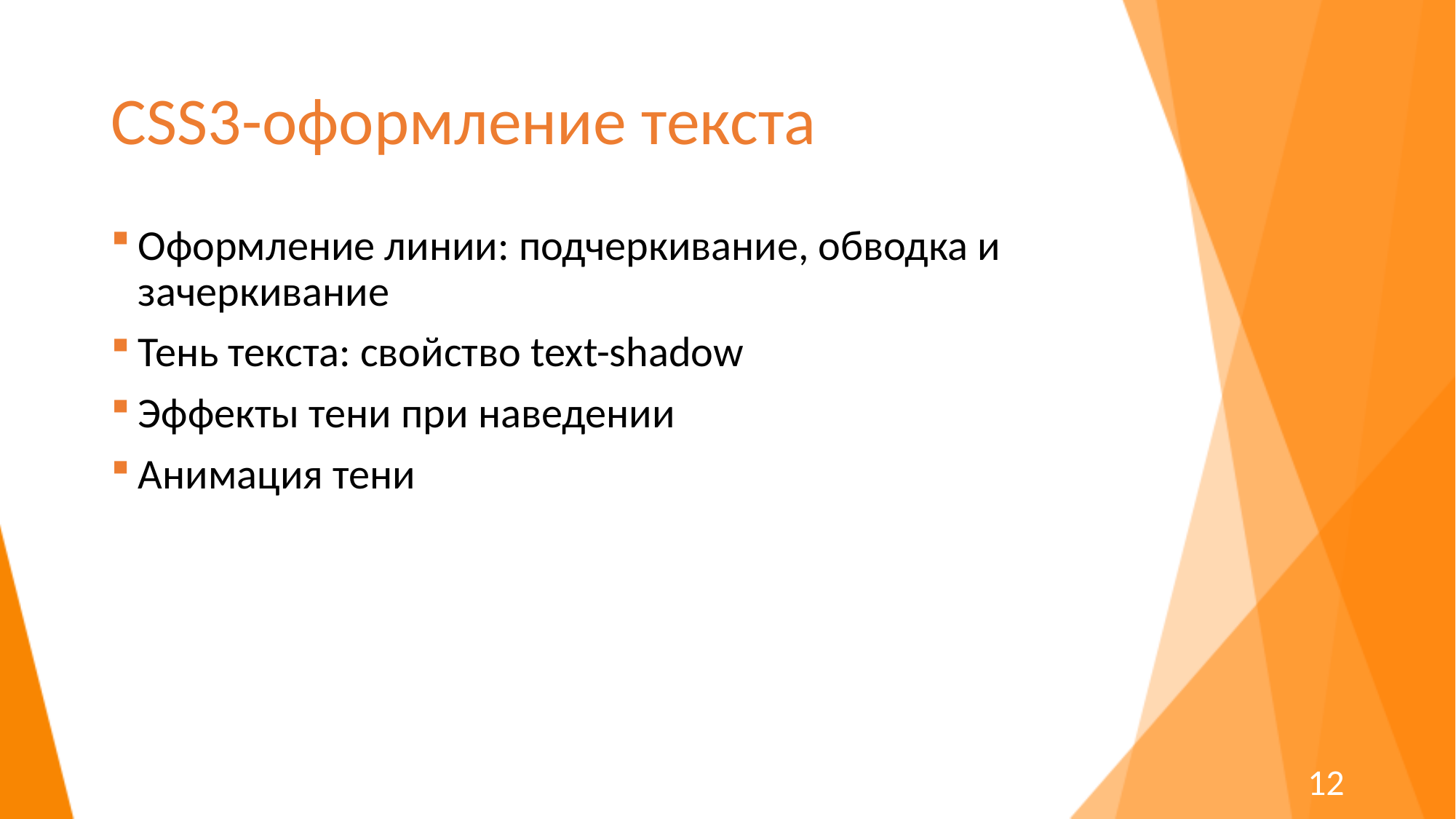

# CSS3-оформление текста
Оформление линии: подчеркивание, обводка и зачеркивание
Тень текста: свойство text-shadow
Эффекты тени при наведении
Анимация тени

12